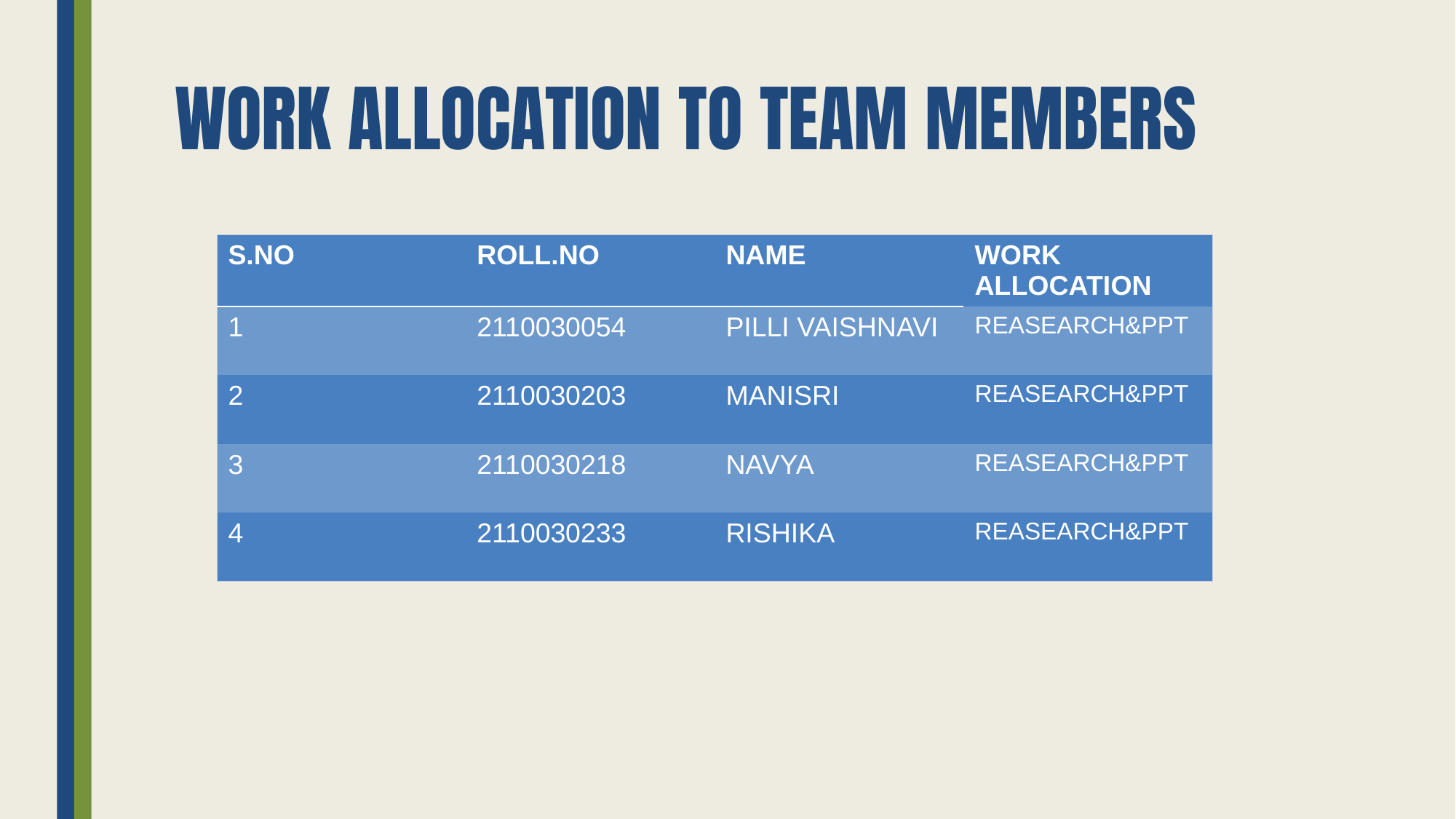

# WORK ALLOCATION TO TEAM MEMBERS
| S.NO | ROLL.NO | NAME | WORK ALLOCATION |
| --- | --- | --- | --- |
| 1 | 2110030054 | PILLI VAISHNAVI | REASEARCH&PPT |
| 2 | 2110030203 | MANISRI | REASEARCH&PPT |
| 3 | 2110030218 | NAVYA | REASEARCH&PPT |
| 4 | 2110030233 | RISHIKA | REASEARCH&PPT |